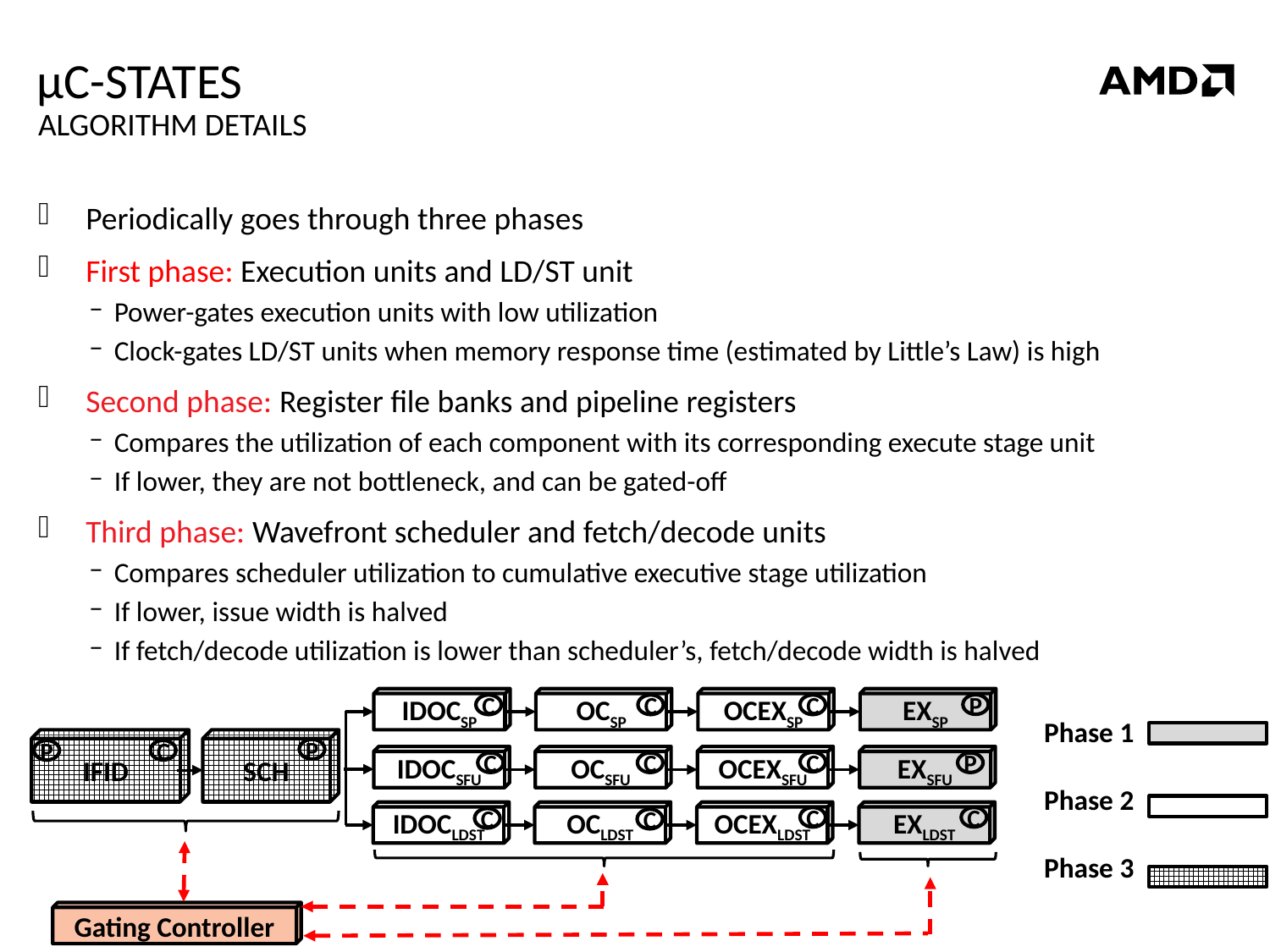

# µC-States
Algorithm Details
Periodically goes through three phases
First phase: Execution units and LD/ST unit
Power-gates execution units with low utilization
Clock-gates LD/ST units when memory response time (estimated by Little’s Law) is high
Second phase: Register file banks and pipeline registers
Compares the utilization of each component with its corresponding execute stage unit
If lower, they are not bottleneck, and can be gated-off
Third phase: Wavefront scheduler and fetch/decode units
Compares scheduler utilization to cumulative executive stage utilization
If lower, issue width is halved
If fetch/decode utilization is lower than scheduler’s, fetch/decode width is halved

IDOCSP
OCSP
OCEXSP
EXSP
P
C
C
C

IFID
SCH
P
C
P
IDOCSFU
OCSFU
OCEXSFU
EXSFU
C
C
C
P
IDOCLDST
OCLDST
OCEXLDST
EXLDST
C
C
C

C
Gating Controller
Phase 1

Phase 2

Phase 3